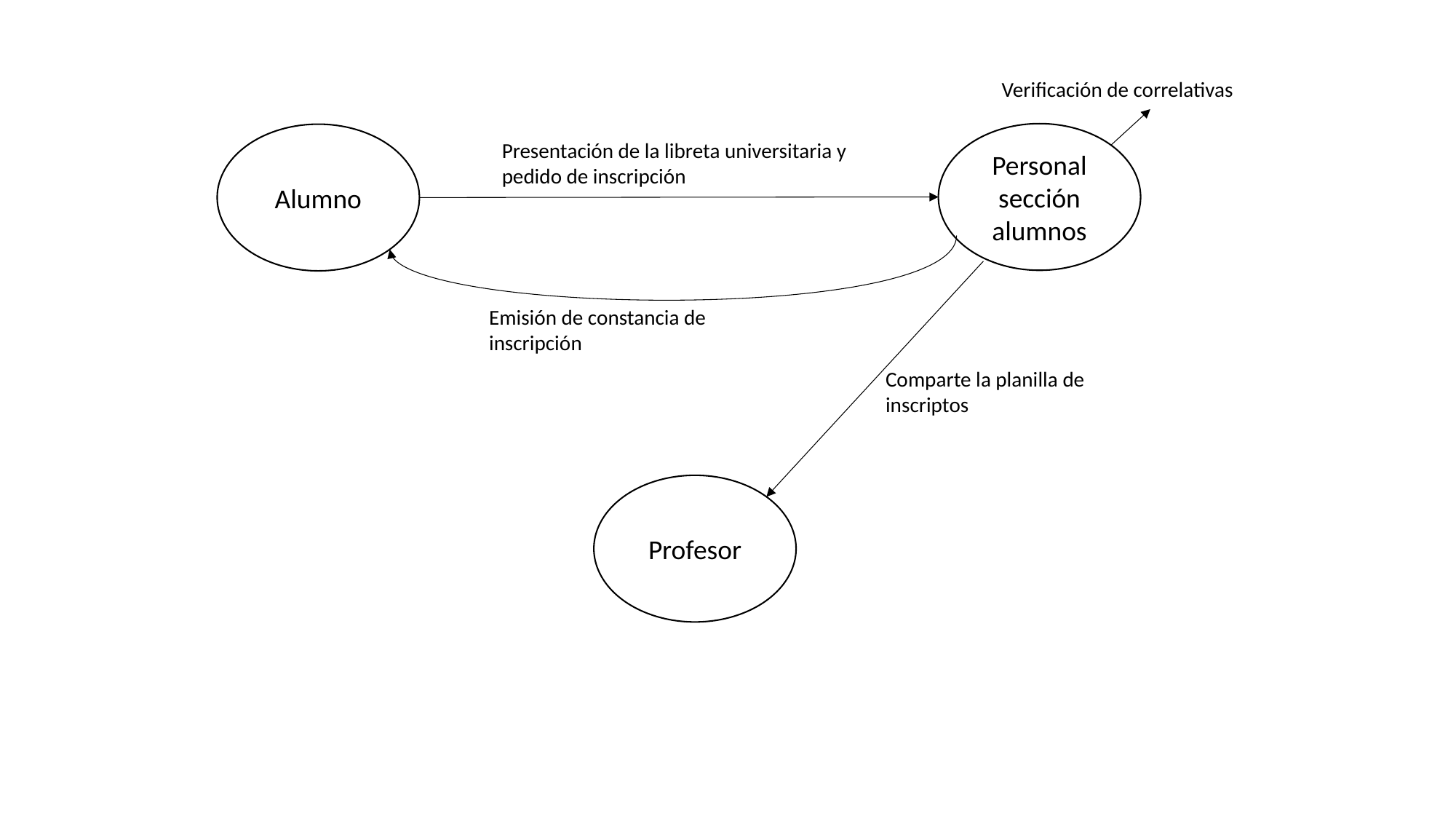

Verificación de correlativas
Personal sección alumnos
Alumno
Presentación de la libreta universitaria y pedido de inscripción
Emisión de constancia de inscripción
Comparte la planilla de inscriptos
Profesor